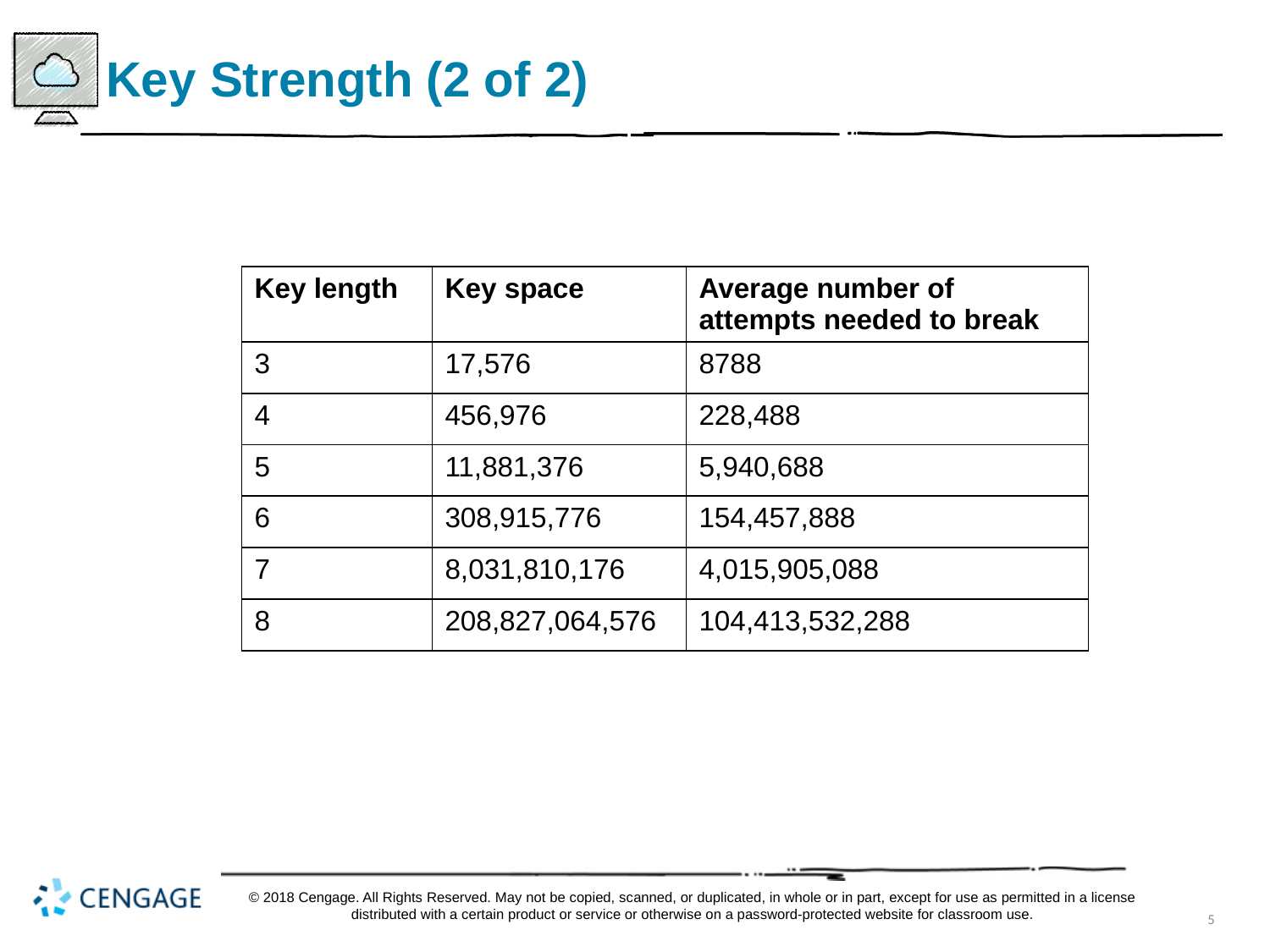

# Key Strength (2 of 2)
| Key length | Key space | Average number of attempts needed to break |
| --- | --- | --- |
| 3 | 17,576 | 8788 |
| 4 | 456,976 | 228,488 |
| 5 | 11,881,376 | 5,940,688 |
| 6 | 308,915,776 | 154,457,888 |
| 7 | 8,031,810,176 | 4,015,905,088 |
| 8 | 208,827,064,576 | 104,413,532,288 |
© 2018 Cengage. All Rights Reserved. May not be copied, scanned, or duplicated, in whole or in part, except for use as permitted in a license distributed with a certain product or service or otherwise on a password-protected website for classroom use.